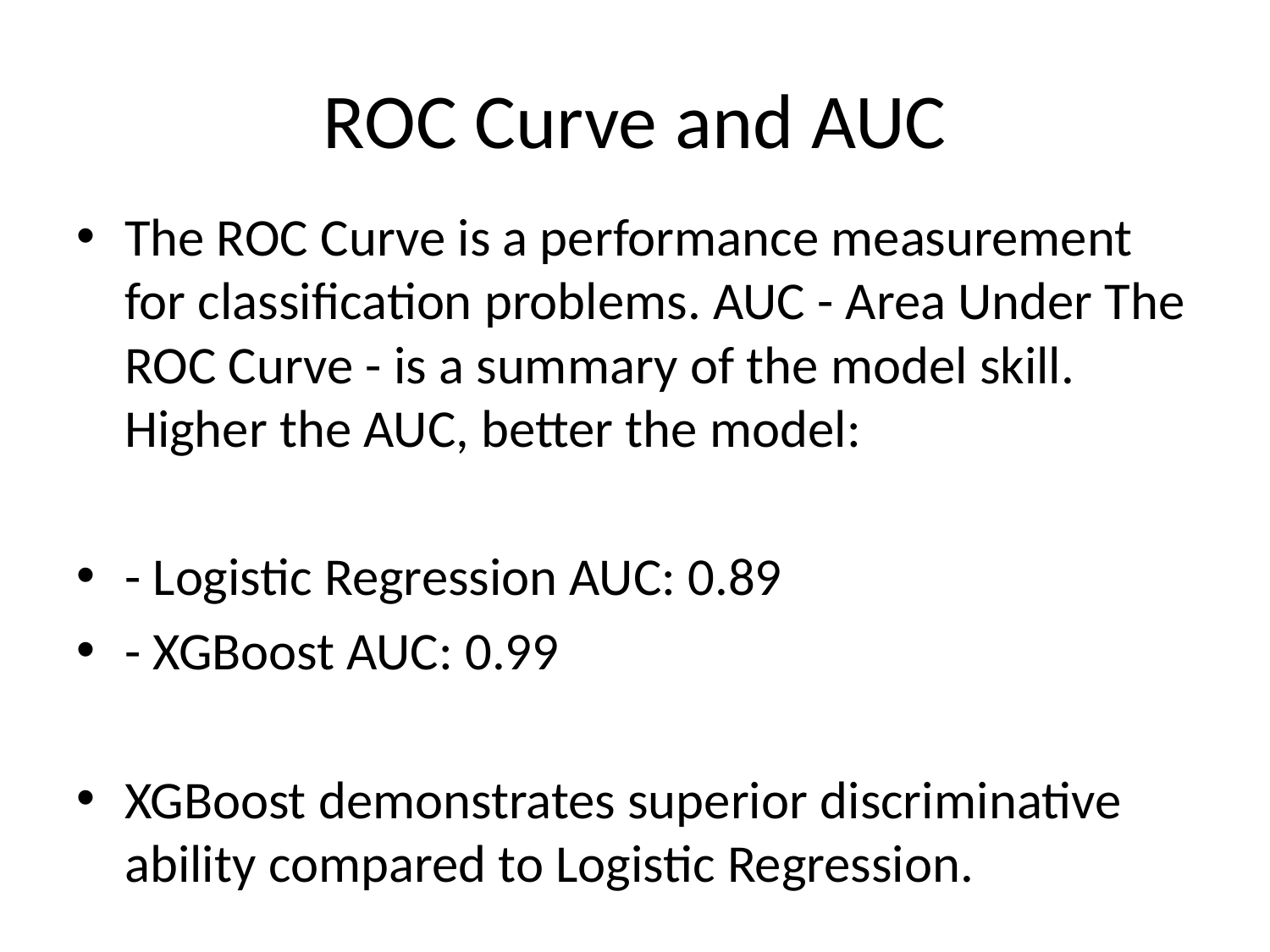

# ROC Curve and AUC
The ROC Curve is a performance measurement for classification problems. AUC - Area Under The ROC Curve - is a summary of the model skill. Higher the AUC, better the model:

- Logistic Regression AUC: 0.89
- XGBoost AUC: 0.99

XGBoost demonstrates superior discriminative ability compared to Logistic Regression.